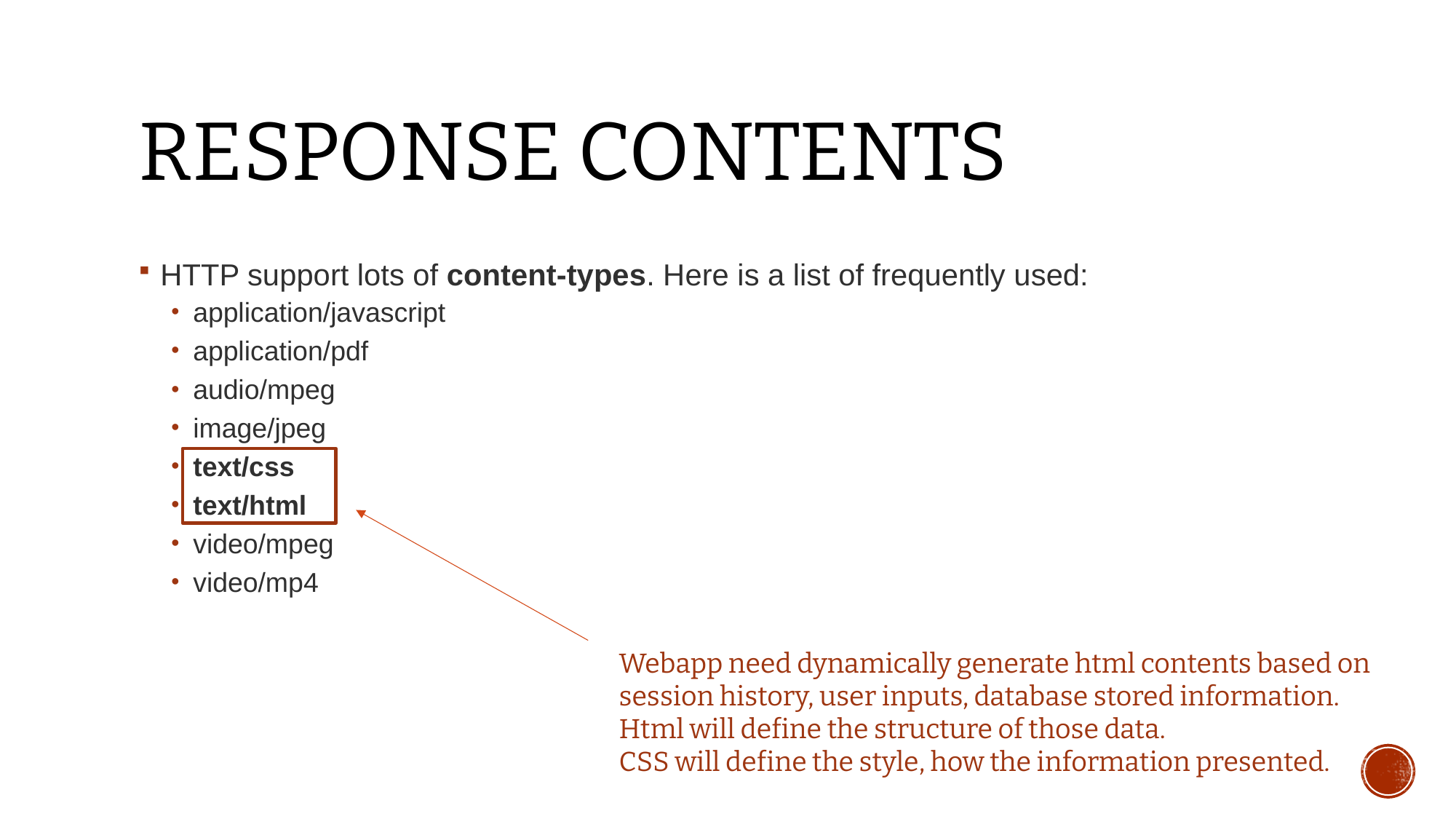

# Response contents
HTTP support lots of content-types. Here is a list of frequently used:
application/javascript
application/pdf
audio/mpeg
image/jpeg
text/css
text/html
video/mpeg
video/mp4

Webapp need dynamically generate html contents based on session history, user inputs, database stored information.
Html will define the structure of those data.
CSS will define the style, how the information presented.